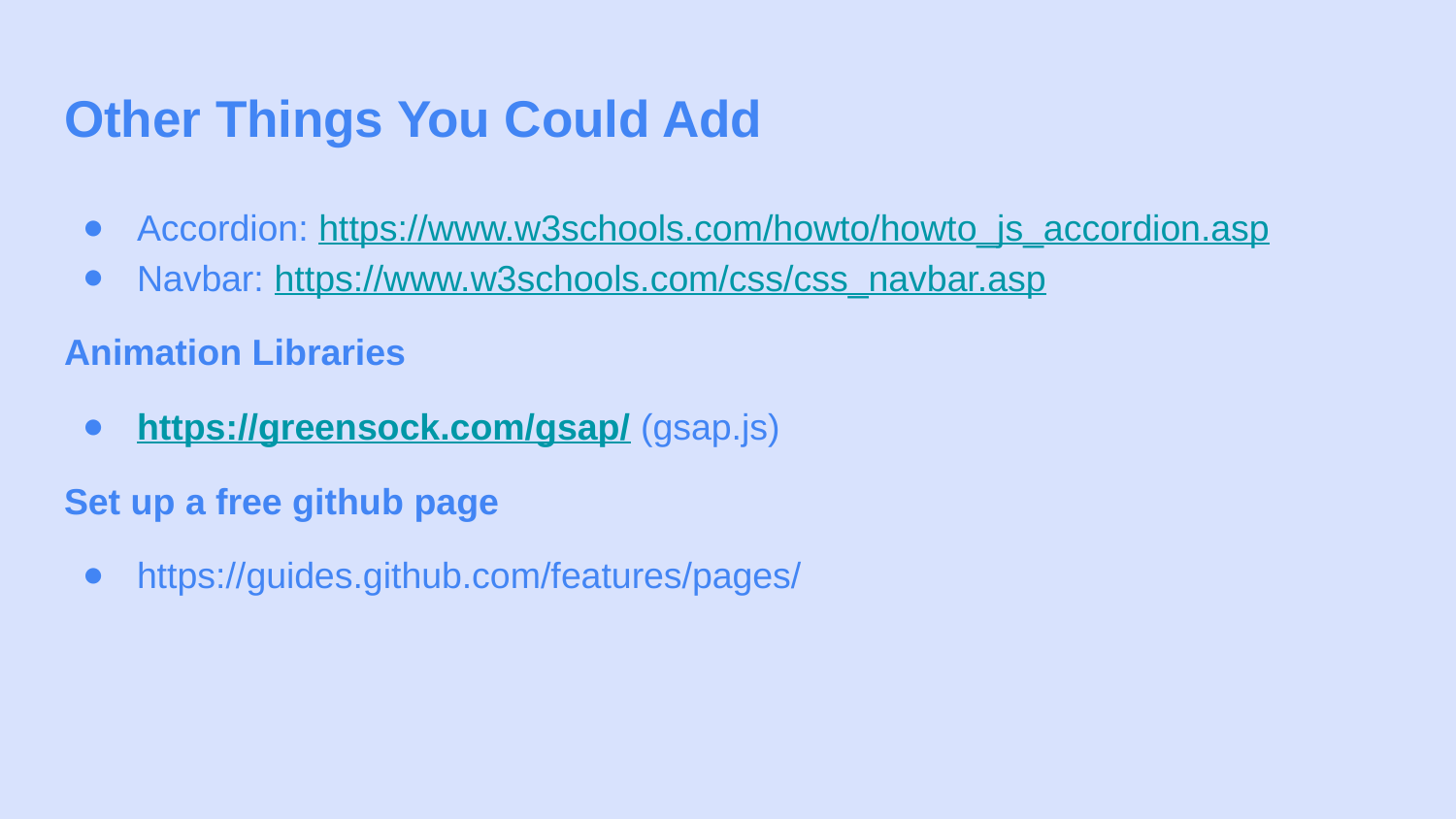

# Other Things You Could Add
Accordion: https://www.w3schools.com/howto/howto_js_accordion.asp
Navbar: https://www.w3schools.com/css/css_navbar.asp
Animation Libraries
https://greensock.com/gsap/ (gsap.js)
Set up a free github page
https://guides.github.com/features/pages/